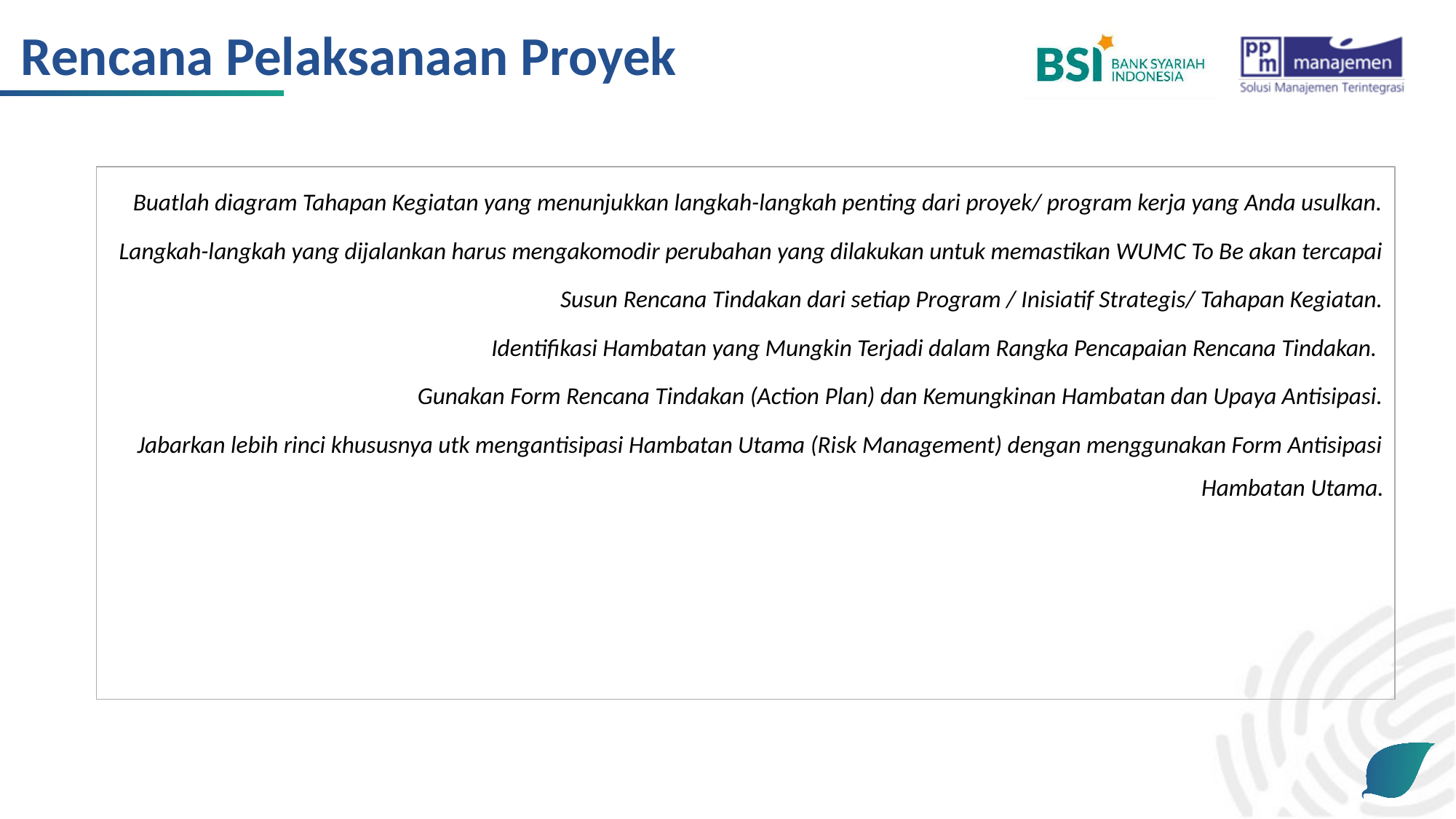

Rencana Pelaksanaan Proyek
Buatlah diagram Tahapan Kegiatan yang menunjukkan langkah-langkah penting dari proyek/ program kerja yang Anda usulkan.
Langkah-langkah yang dijalankan harus mengakomodir perubahan yang dilakukan untuk memastikan WUMC To Be akan tercapai
Susun Rencana Tindakan dari setiap Program / Inisiatif Strategis/ Tahapan Kegiatan.
Identifikasi Hambatan yang Mungkin Terjadi dalam Rangka Pencapaian Rencana Tindakan.
Gunakan Form Rencana Tindakan (Action Plan) dan Kemungkinan Hambatan dan Upaya Antisipasi.
Jabarkan lebih rinci khususnya utk mengantisipasi Hambatan Utama (Risk Management) dengan menggunakan Form Antisipasi Hambatan Utama.